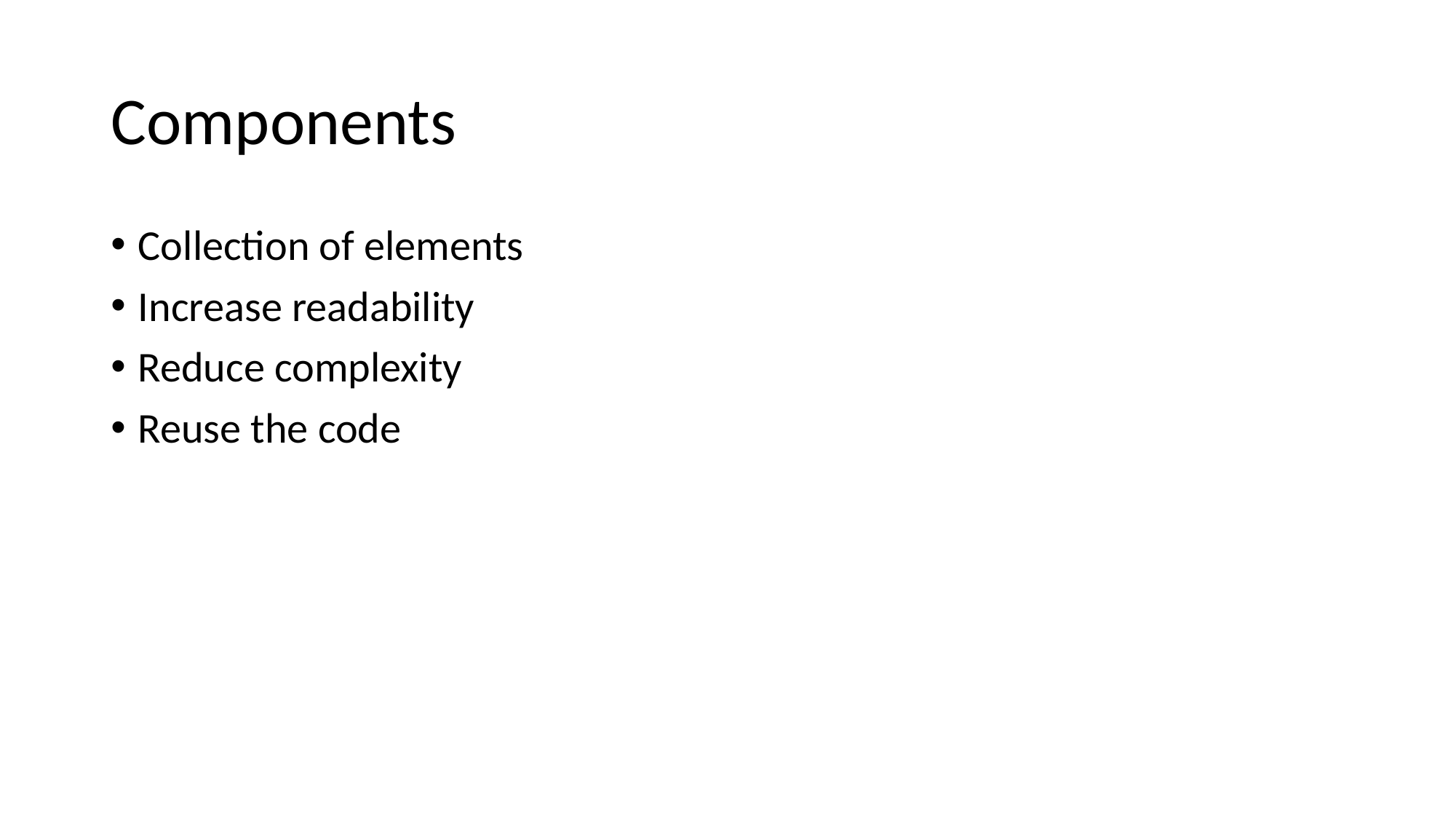

# Components
Collection of elements
Increase readability
Reduce complexity
Reuse the code